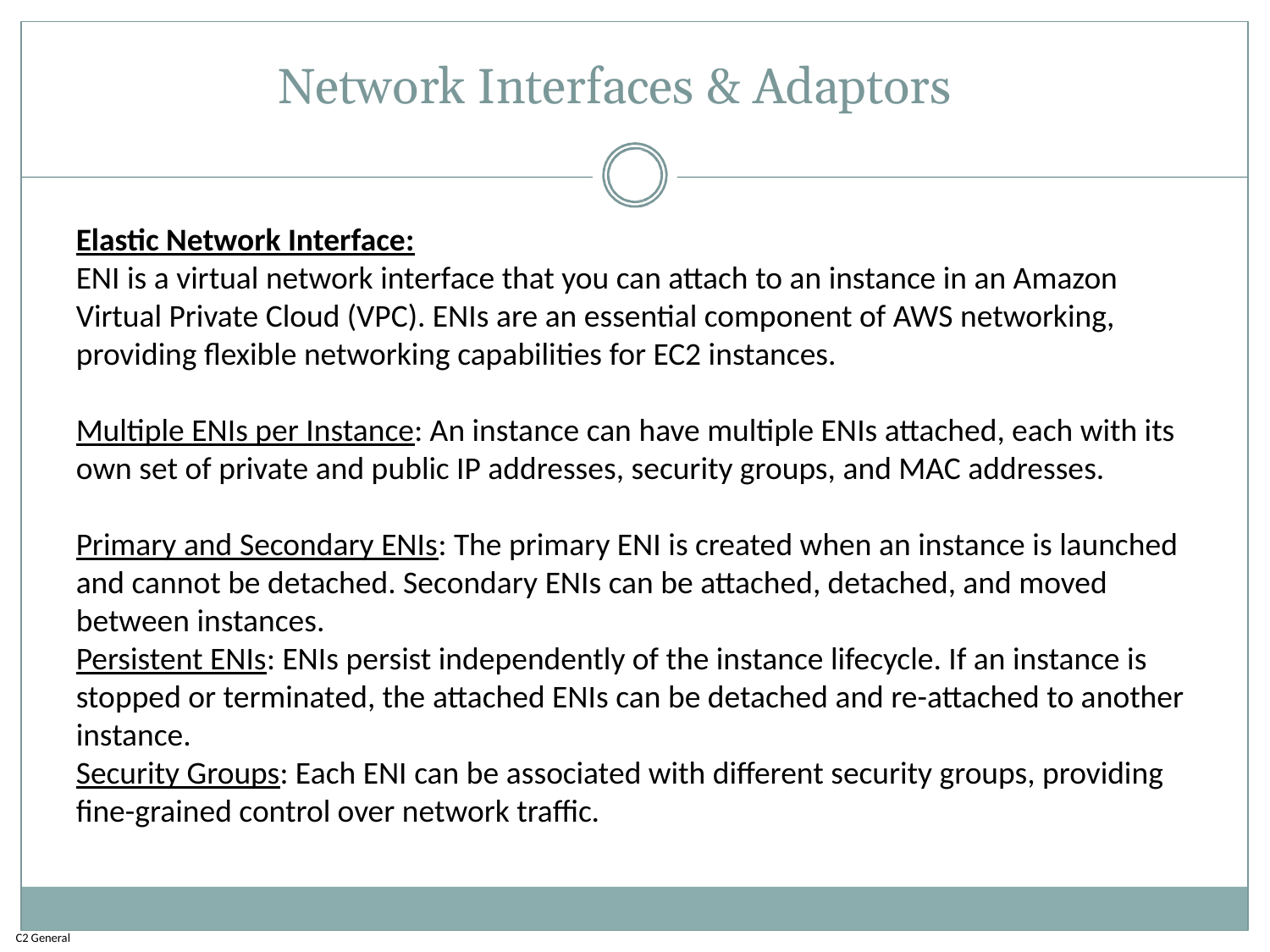

# Network Interfaces & Adaptors
Elastic Network Interface:
ENI is a virtual network interface that you can attach to an instance in an Amazon Virtual Private Cloud (VPC). ENIs are an essential component of AWS networking, providing flexible networking capabilities for EC2 instances.

Multiple ENIs per Instance: An instance can have multiple ENIs attached, each with its own set of private and public IP addresses, security groups, and MAC addresses.

Primary and Secondary ENIs: The primary ENI is created when an instance is launched and cannot be detached. Secondary ENIs can be attached, detached, and moved between instances.
Persistent ENIs: ENIs persist independently of the instance lifecycle. If an instance is stopped or terminated, the attached ENIs can be detached and re-attached to another instance.
Security Groups: Each ENI can be associated with different security groups, providing fine-grained control over network traffic.